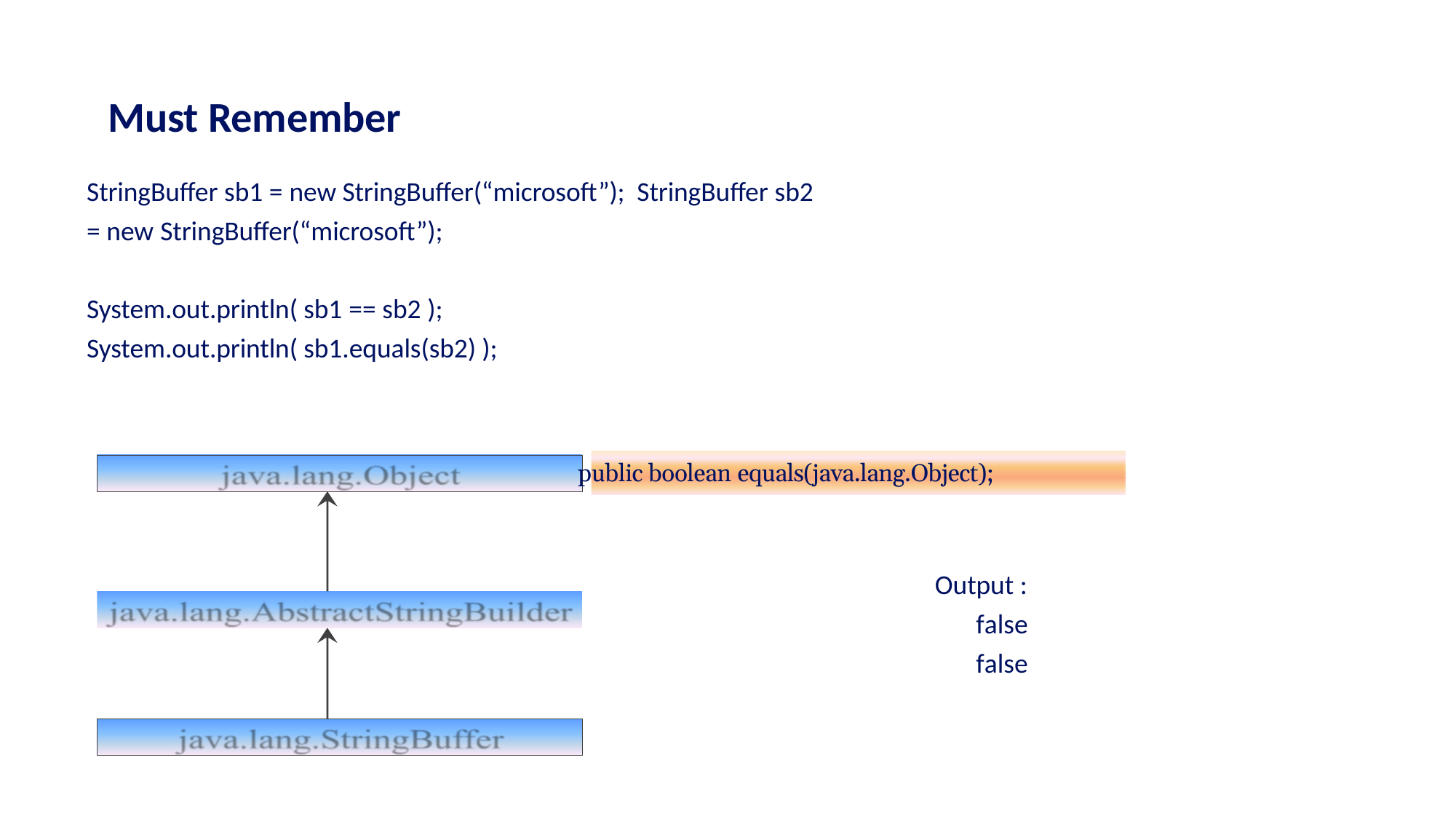

# Must Remember
StringBuffer sb1 = new StringBuffer(“microsoft”);  StringBuffer sb2 = new StringBuffer(“microsoft”);

System.out.println( sb1 == sb2 );
System.out.println( sb1.equals(sb2) );

public boolean equals(java.lang.Object);
Output :
false  false